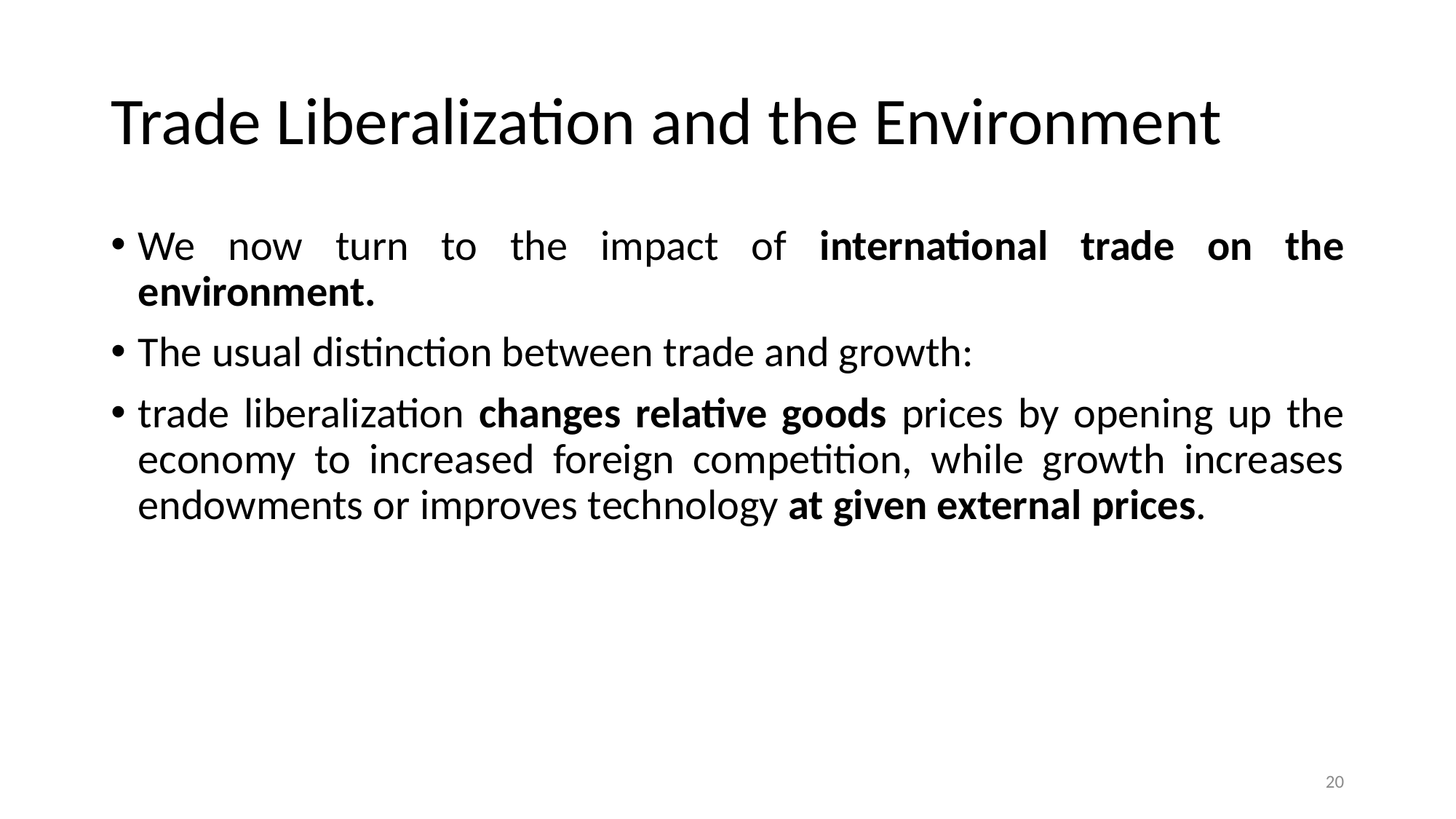

# Trade Liberalization and the Environment
We now turn to the impact of international trade on the environment.
The usual distinction between trade and growth:
trade liberalization changes relative goods prices by opening up the economy to increased foreign competition, while growth increases endowments or improves technology at given external prices.
20